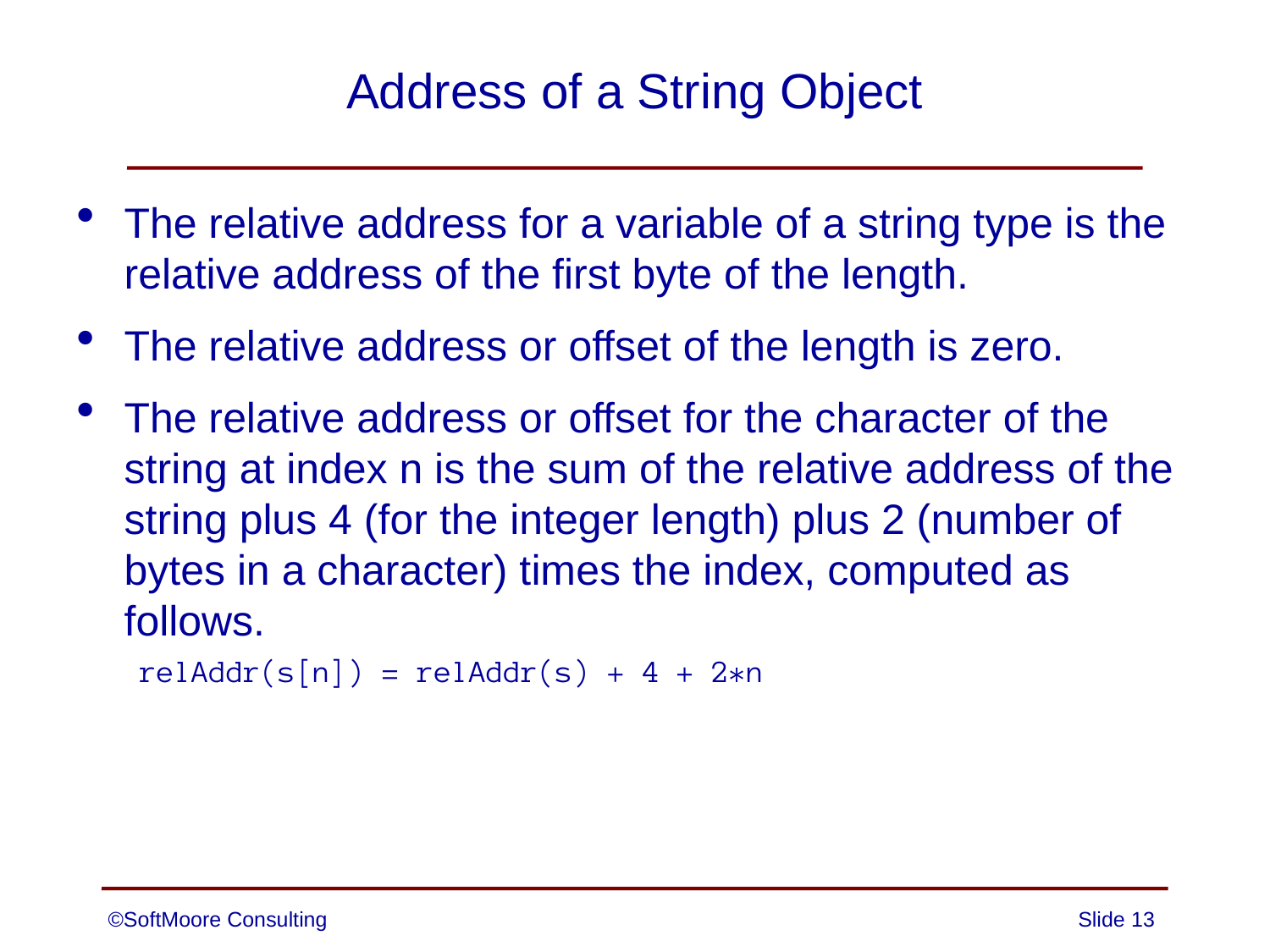

# Address of a String Object
The relative address for a variable of a string type is the relative address of the first byte of the length.
The relative address or offset of the length is zero.
The relative address or offset for the character of the string at index n is the sum of the relative address of the string plus 4 (for the integer length) plus 2 (number of bytes in a character) times the index, computed as follows.
relAddr(s[n]) = relAddr(s) + 4 + 2*n
©SoftMoore Consulting
Slide 13